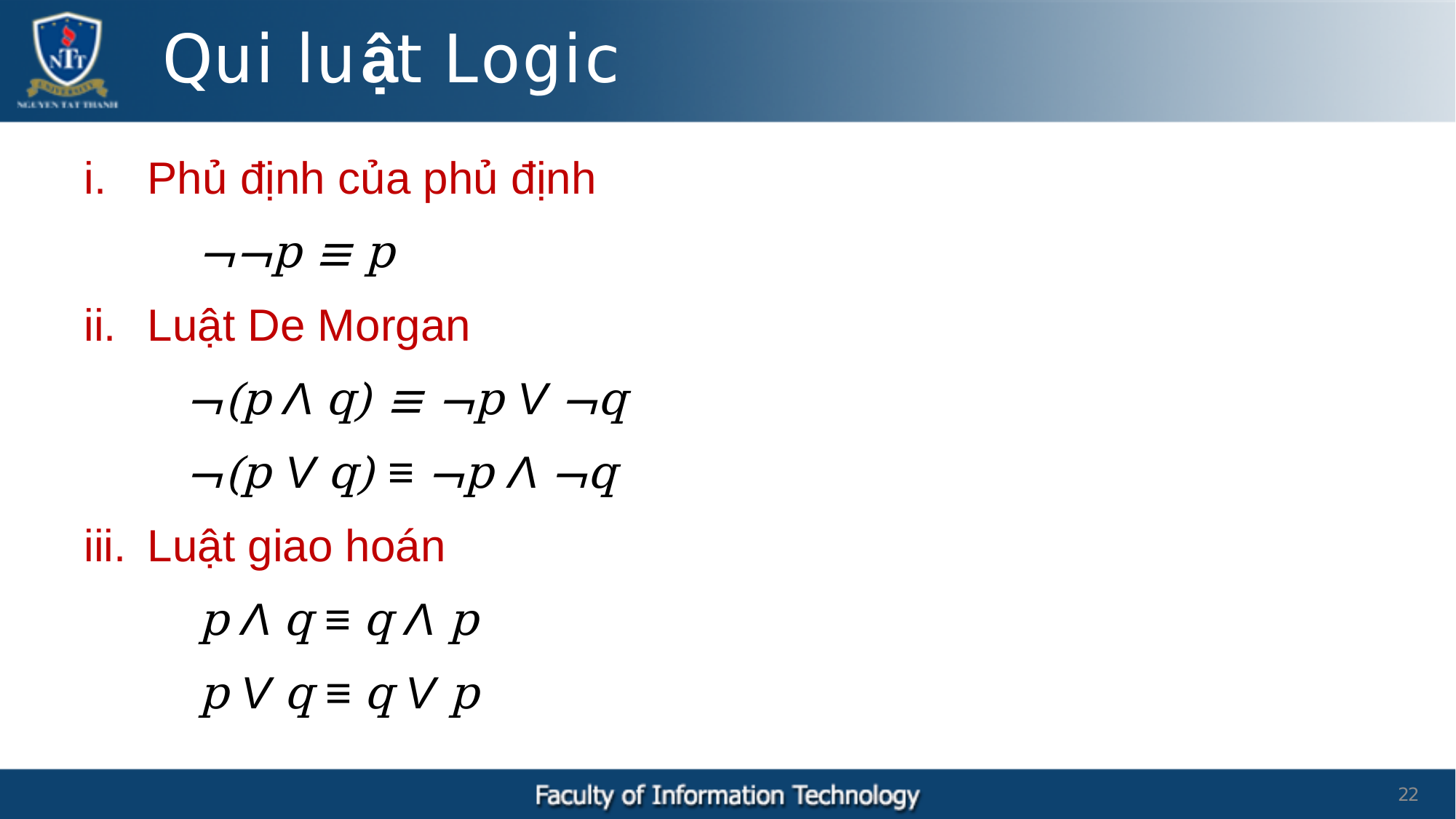

Qui luật Logic
Phủ định của phủ định
	 ¬¬p ≡ p
Luật De Morgan
	¬(p Λ q) ≡ ¬p V ¬q
	¬(p V q) ≡ ¬p Λ ¬q
Luật giao hoán
	 p Λ q ≡ q Λ p
	 p V q ≡ q V p
22